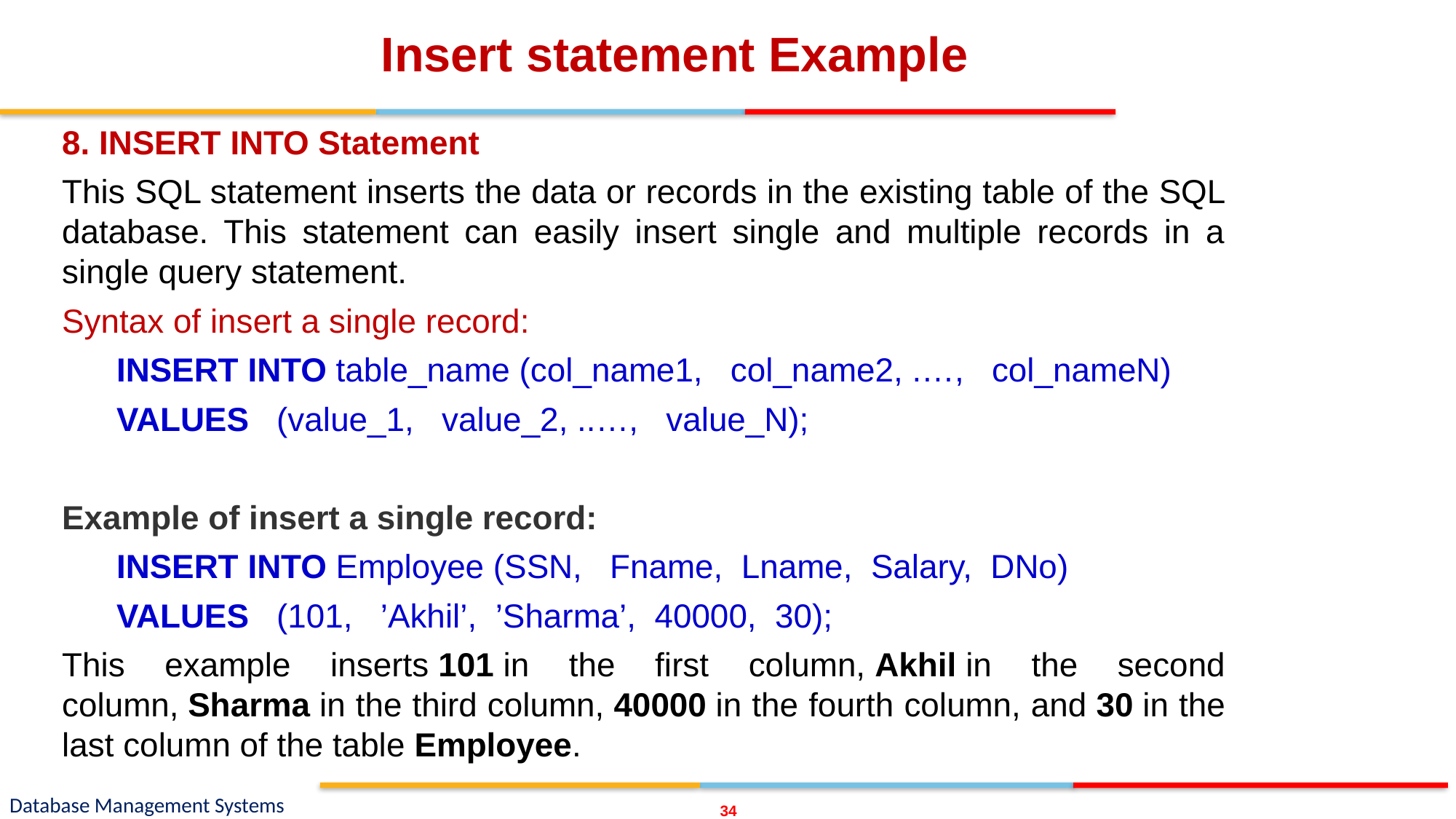

# Insert statement Example
8. INSERT INTO Statement
This SQL statement inserts the data or records in the existing table of the SQL database. This statement can easily insert single and multiple records in a single query statement.
Syntax of insert a single record:
INSERT INTO table_name (col_name1,   col_name2, .…,   col_nameN)
VALUES   (value_1,   value_2, ..…,   value_N);

Example of insert a single record:
INSERT INTO Employee (SSN,   Fname,  Lname,  Salary,  DNo)
VALUES   (101,   ’Akhil’,  ’Sharma’,  40000,  30);
This example inserts 101 in the first column, Akhil in the second column, Sharma in the third column, 40000 in the fourth column, and 30 in the last column of the table Employee.